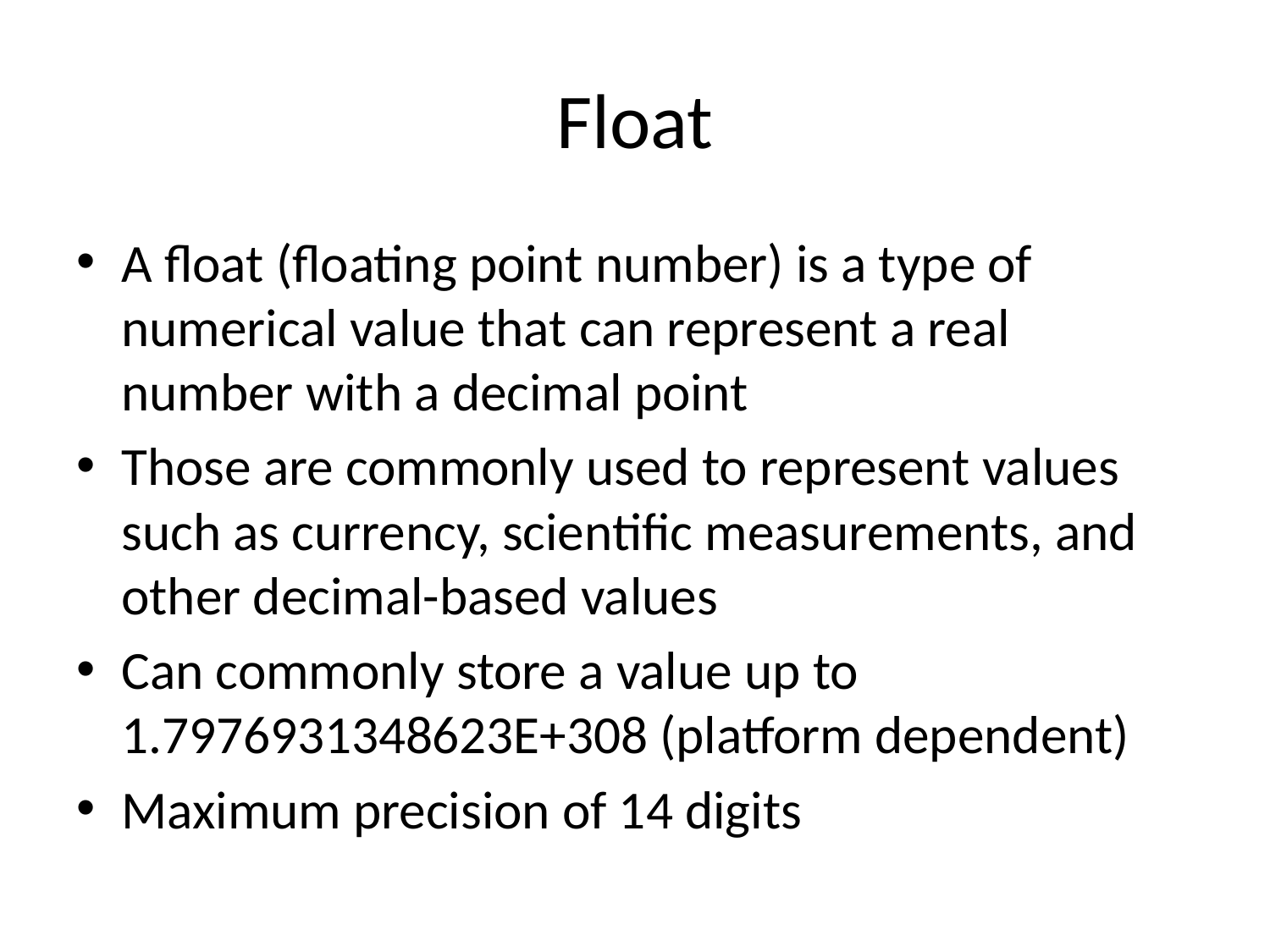

# Float
A float (floating point number) is a type of numerical value that can represent a real number with a decimal point
Those are commonly used to represent values such as currency, scientific measurements, and other decimal-based values
Can commonly store a value up to 1.7976931348623E+308 (platform dependent)
Maximum precision of 14 digits